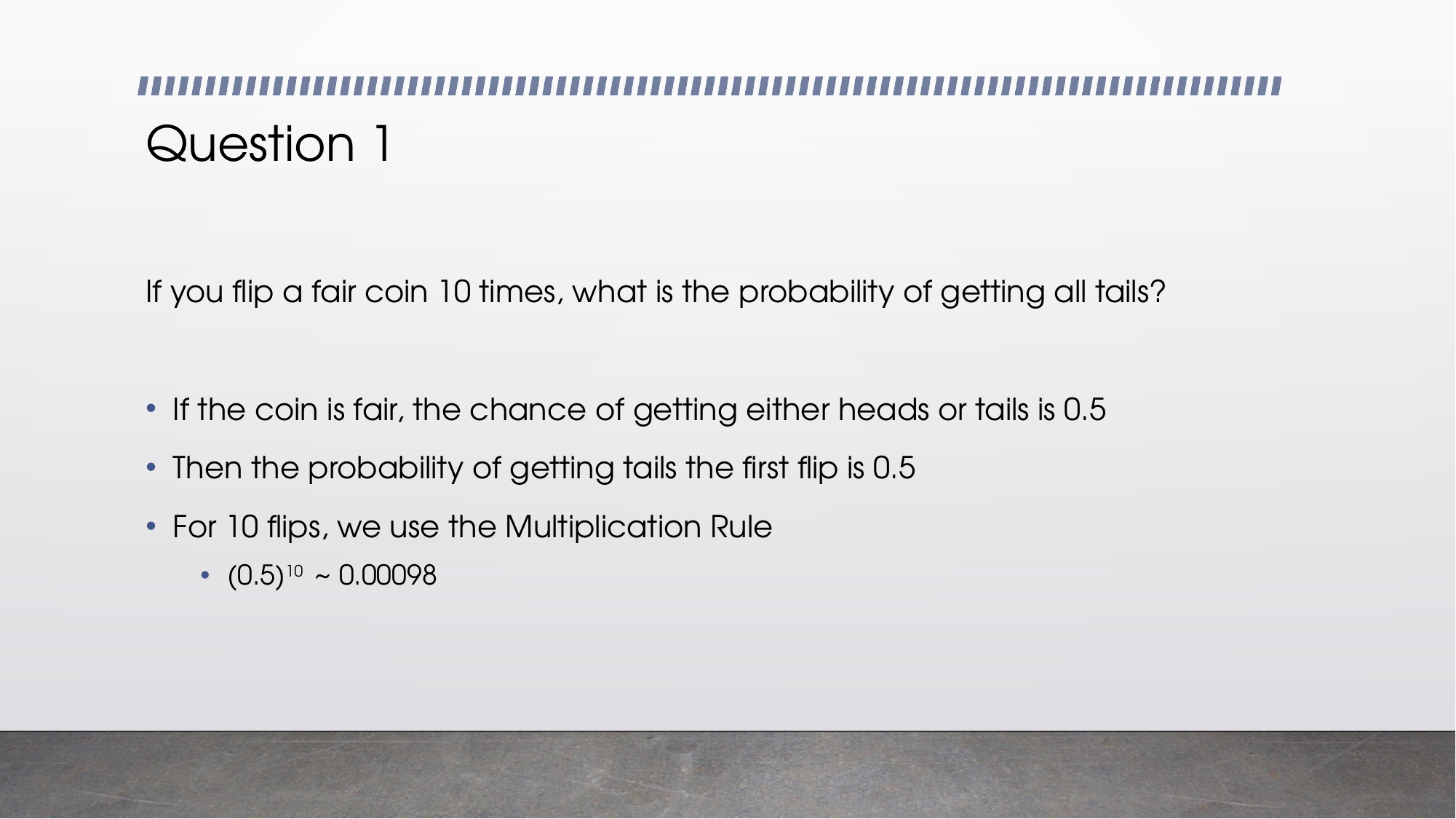

# Question 1
If you flip a fair coin 10 times, what is the probability of getting all tails?

If the coin is fair, the chance of getting either heads or tails is 0.5
Then the probability of getting tails the first flip is 0.5
For 10 flips, we use the Multiplication Rule
(0.5)10  ~ 0.00098